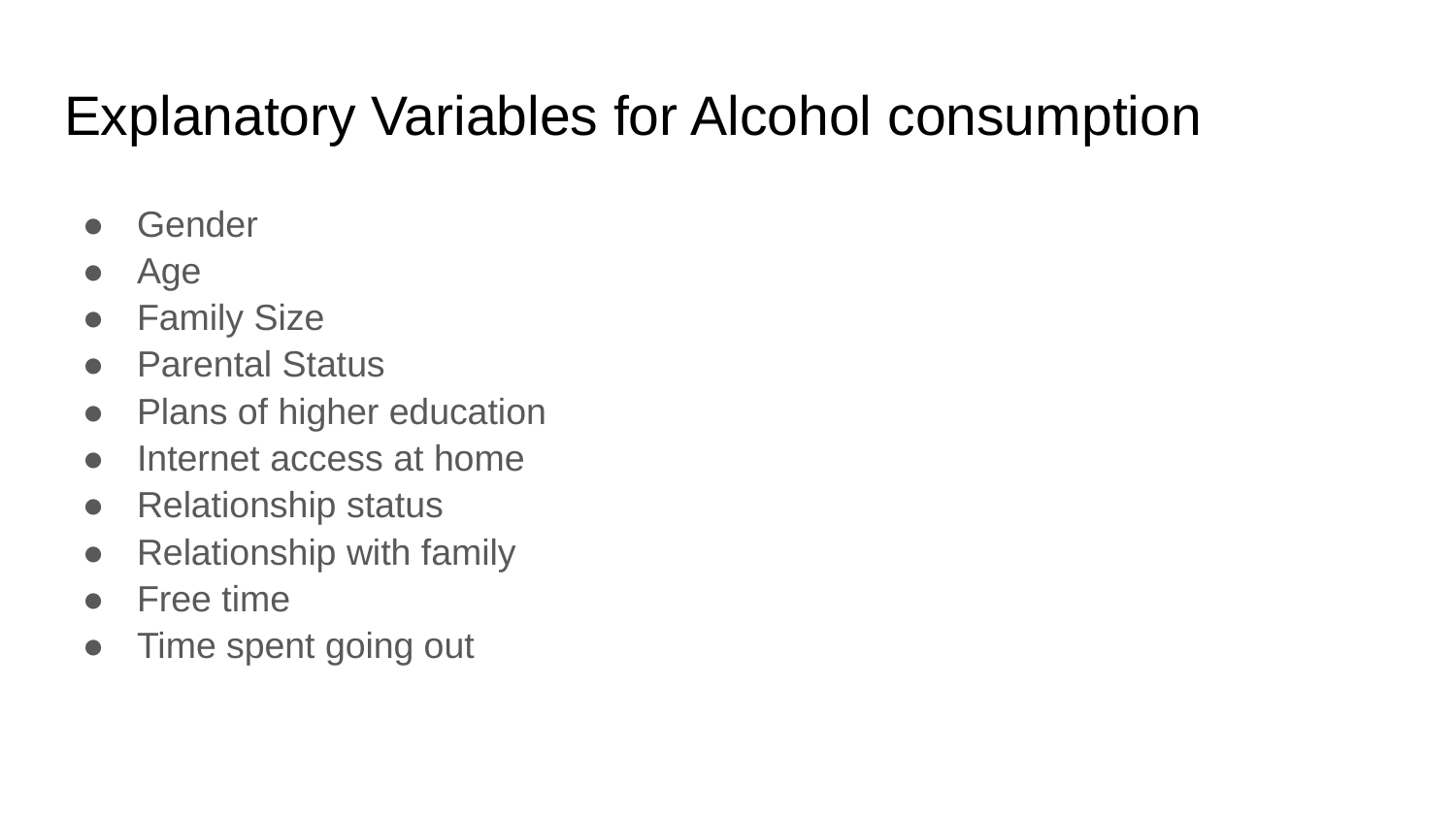

# Explanatory Variables for Alcohol consumption
Gender
Age
Family Size
Parental Status
Plans of higher education
Internet access at home
Relationship status
Relationship with family
Free time
Time spent going out